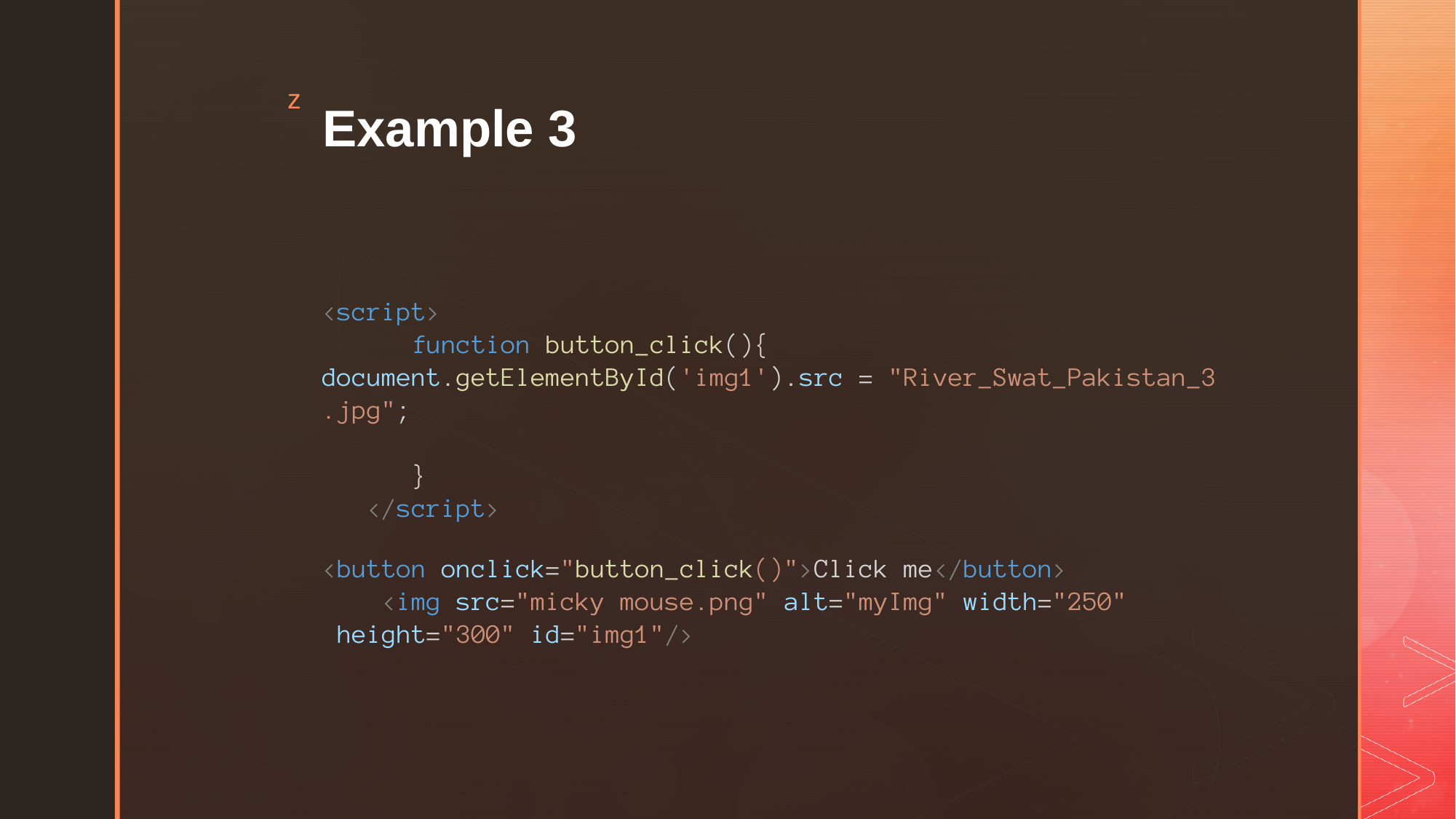

# Example 3
<script>
      function button_click(){
document.getElementById('img1').src = "River_Swat_Pakistan_3.jpg";

      }
   </script>
<button onclick="button_click()">Click me</button>
    <img src="micky mouse.png" alt="myImg" width="250" height="300" id="img1"/>